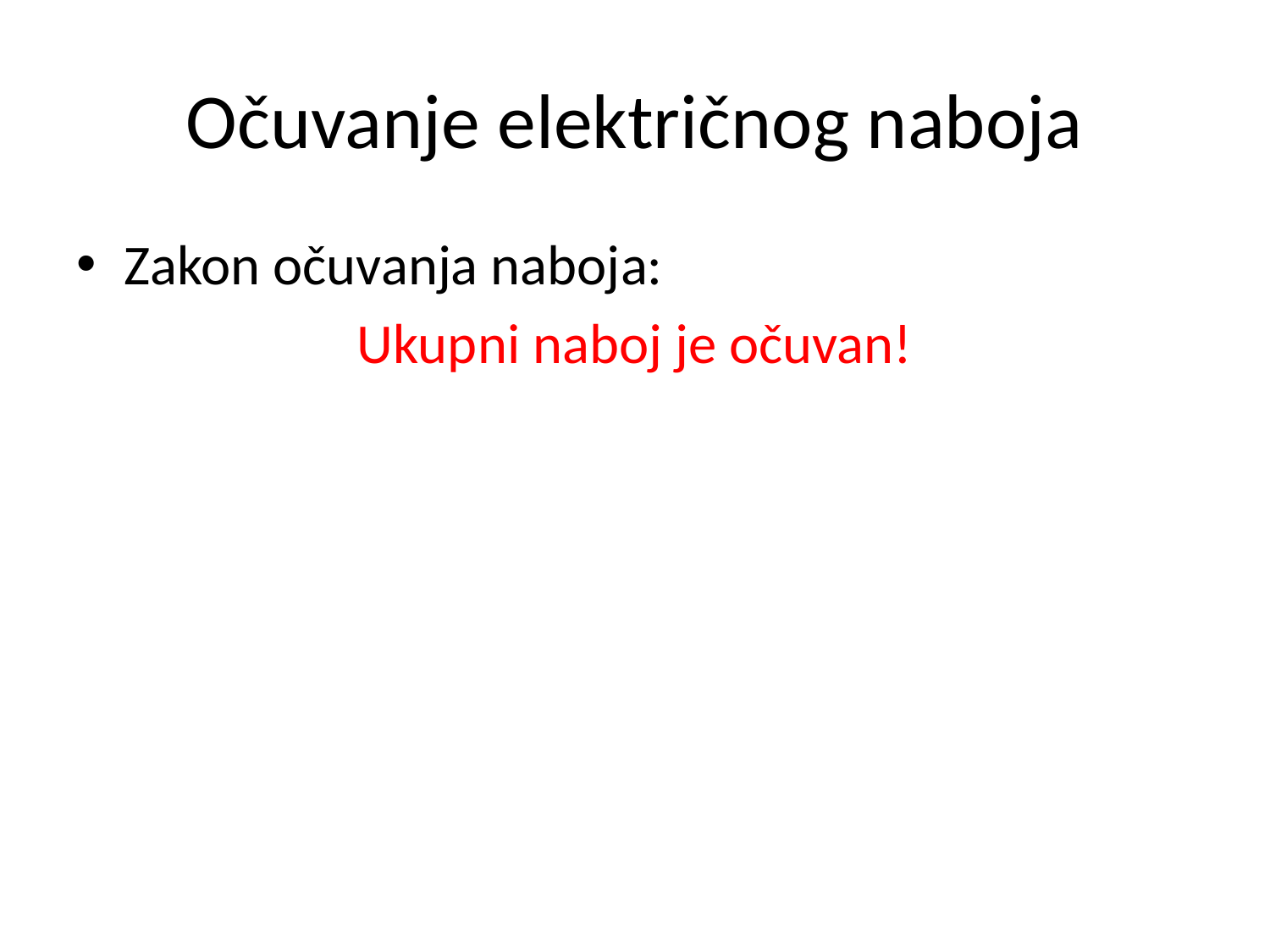

# Očuvanje električnog naboja
Zakon očuvanja naboja:
Ukupni naboj je očuvan!